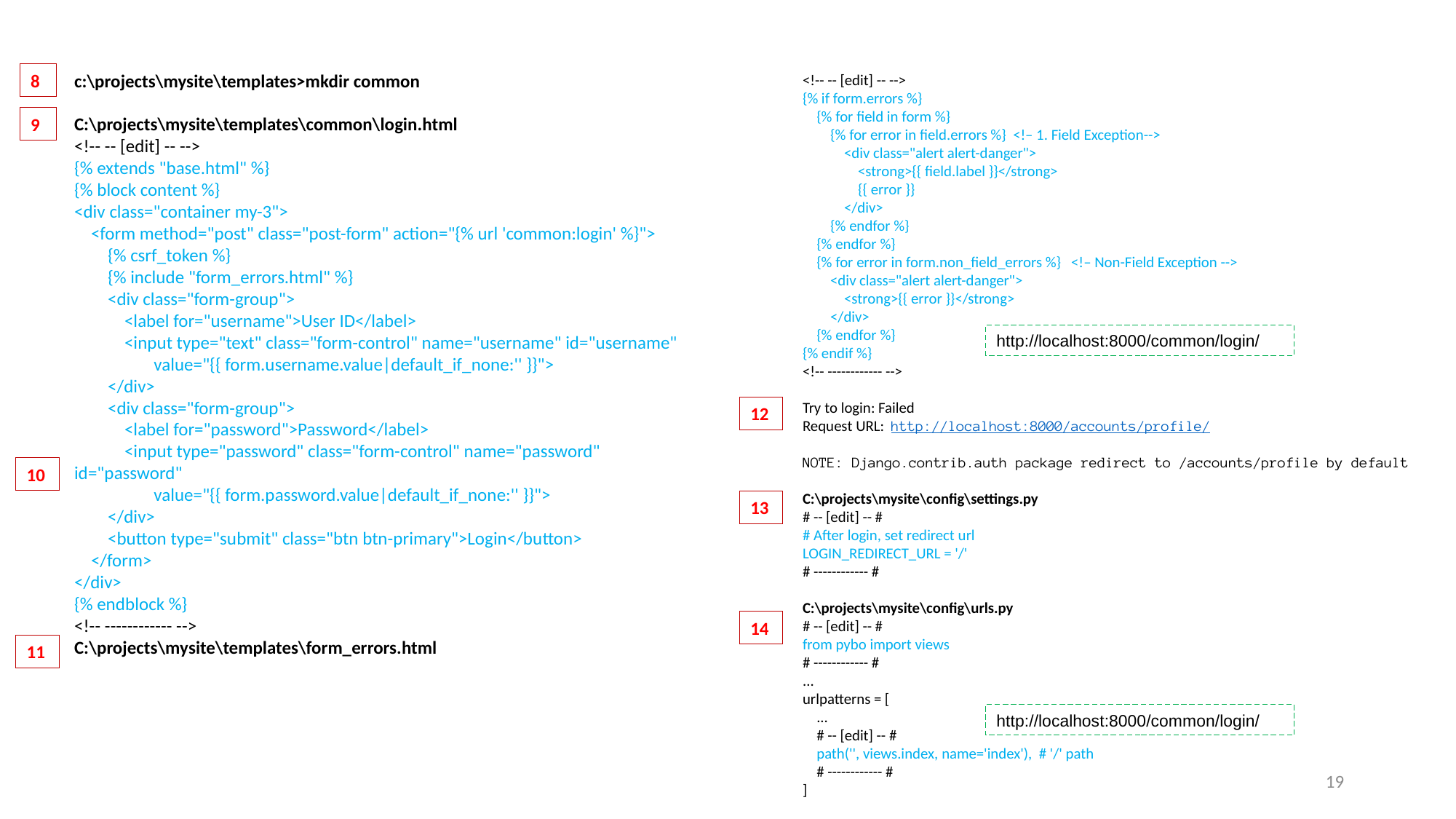

8
c:\projects\mysite\templates>mkdir common

C:\projects\mysite\templates\common\login.html
<!-- -- [edit] -- -->
{% extends "base.html" %}
{% block content %}
<div class="container my-3">
    <form method="post" class="post-form" action="{% url 'common:login' %}">
        {% csrf_token %}
        {% include "form_errors.html" %}
        <div class="form-group">
            <label for="username">User ID</label>
            <input type="text" class="form-control" name="username" id="username"
                   value="{{ form.username.value|default_if_none:'' }}">
        </div>
        <div class="form-group">
            <label for="password">Password</label>
            <input type="password" class="form-control" name="password" id="password"
                   value="{{ form.password.value|default_if_none:'' }}">
        </div>
        <button type="submit" class="btn btn-primary">Login</button>
    </form>
</div>
{% endblock %}
<!-- ------------ -->
C:\projects\mysite\templates\form_errors.html

<!-- -- [edit] -- -->
{% if form.errors %}
    {% for field in form %}
        {% for error in field.errors %}  <!– 1. Field Exception-->
            <div class="alert alert-danger">
                <strong>{{ field.label }}</strong>
                {{ error }}
            </div>
        {% endfor %}
    {% endfor %}
    {% for error in form.non_field_errors %}   <!– Non-Field Exception -->
        <div class="alert alert-danger">
            <strong>{{ error }}</strong>
        </div>
    {% endfor %}
{% endif %}
<!-- ------------ -->

Try to login: Failed
Request URL:  http://localhost:8000/accounts/profile/

NOTE: Django.contrib.auth package redirect to /accounts/profile by default

C:\projects\mysite\config\settings.py
# -- [edit] -- #
# After login, set redirect url
LOGIN_REDIRECT_URL = '/'
# ------------ #

C:\projects\mysite\config\urls.py
# -- [edit] -- #
from pybo import views
# ------------ #
...
urlpatterns = [
    ...
    # -- [edit] -- #
    path('', views.index, name='index'),  # '/' path
    # ------------ #
]

9
http://localhost:8000/common/login/
12
10
13
14
11
http://localhost:8000/common/login/
19